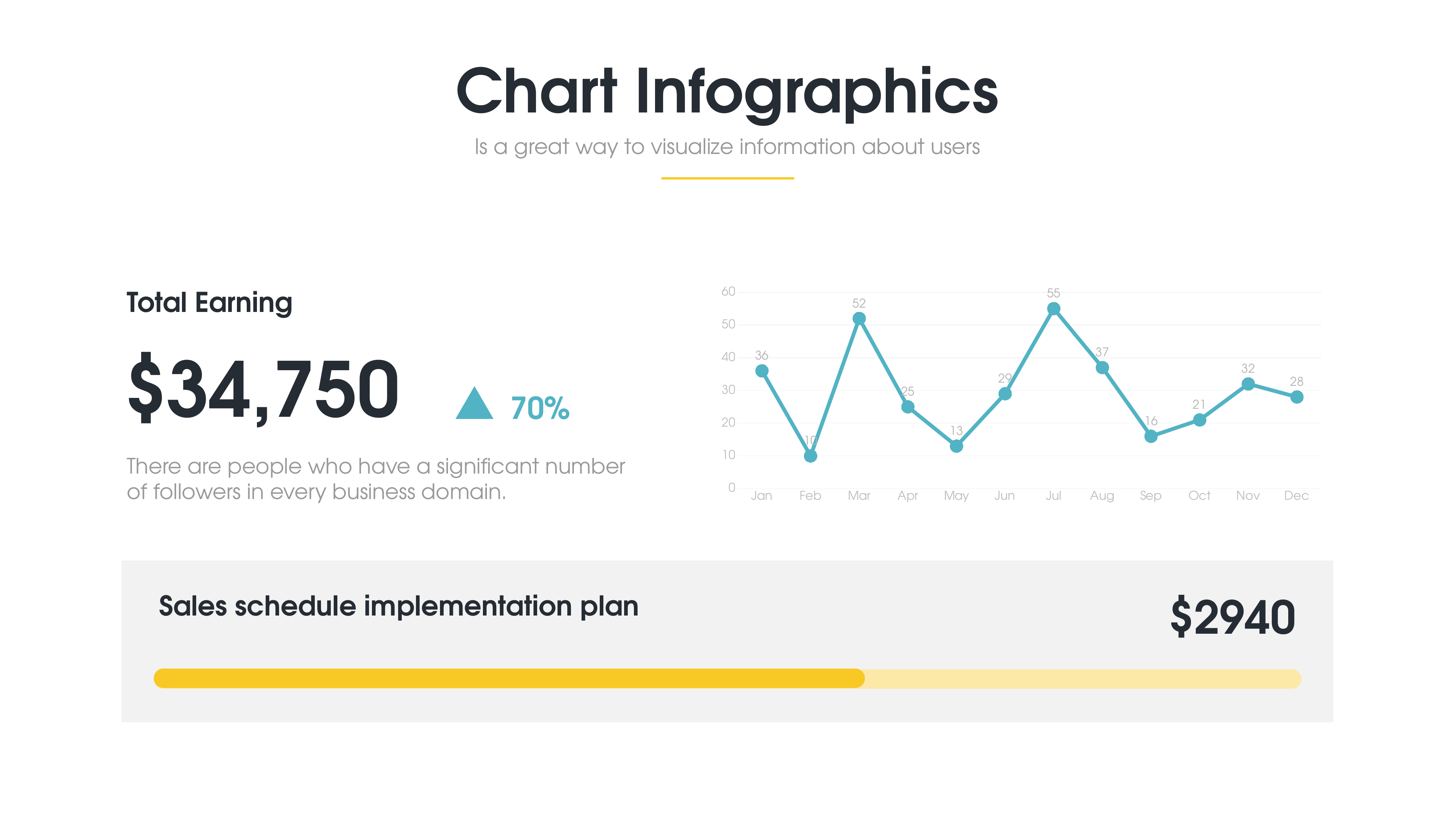

Chart Infographics
Is a great way to visualize information about users

### Chart

| Category | Series 12 |
|---|---|
| Jan | 36.0 |
| Feb | 10.0 |
| Mar | 52.0 |
| Apr | 25.0 |
| May | 13.0 |
| Jun | 29.0 |
| Jul | 55.0 |
| Aug | 37.0 |
| Sep | 16.0 |
| Oct | 21.0 |
| Nov | 32.0 |
| Dec | 28.0 |
Total Earning
$34,750

70%
There are people who have a significant number of followers in every business domain.

Sales schedule implementation plan
$2940